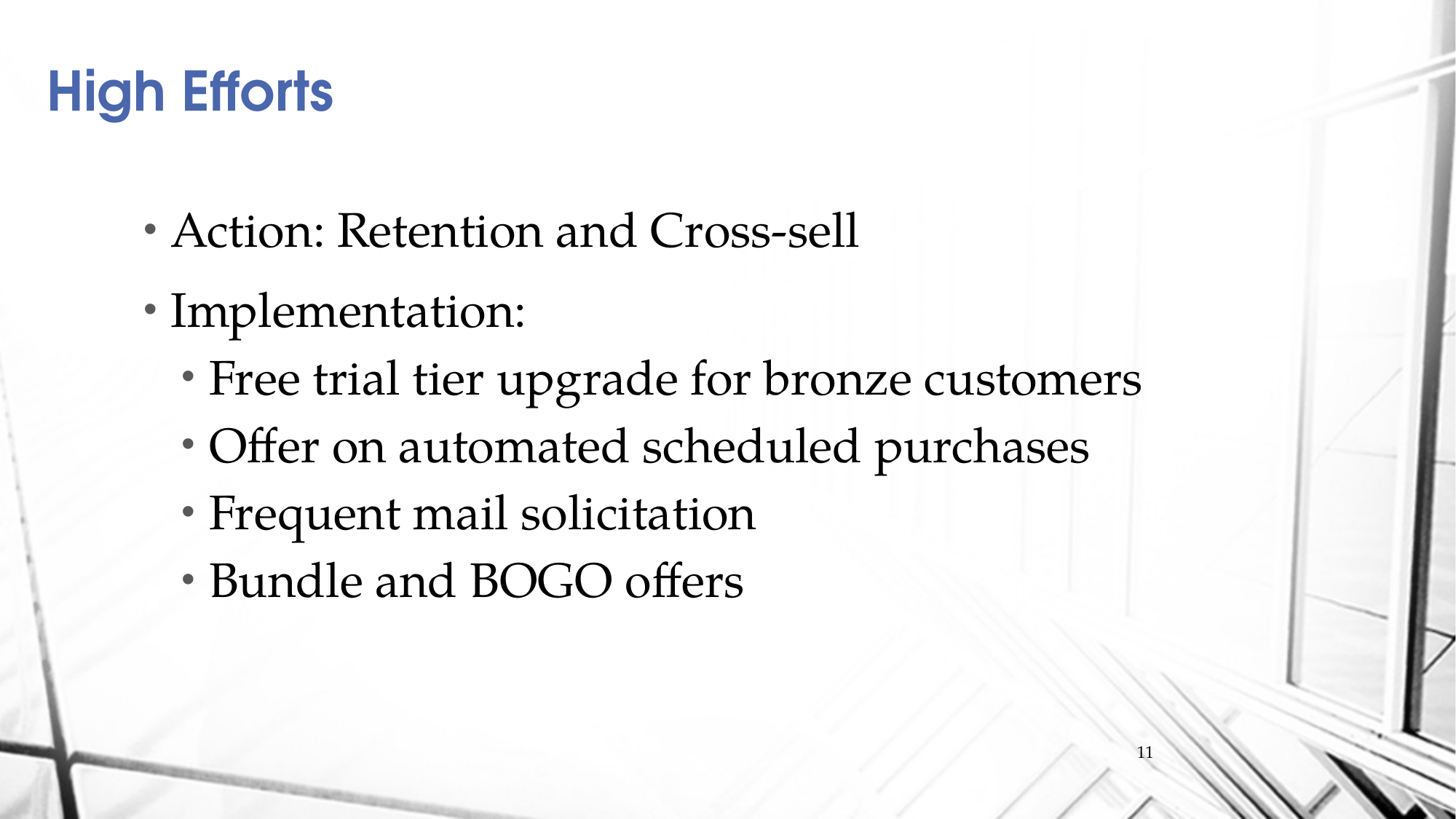

# High Efforts
Action: Retention and Cross-sell
Implementation:
Free trial tier upgrade for bronze customers
Offer on automated scheduled purchases
Frequent mail solicitation
Bundle and BOGO offers

11